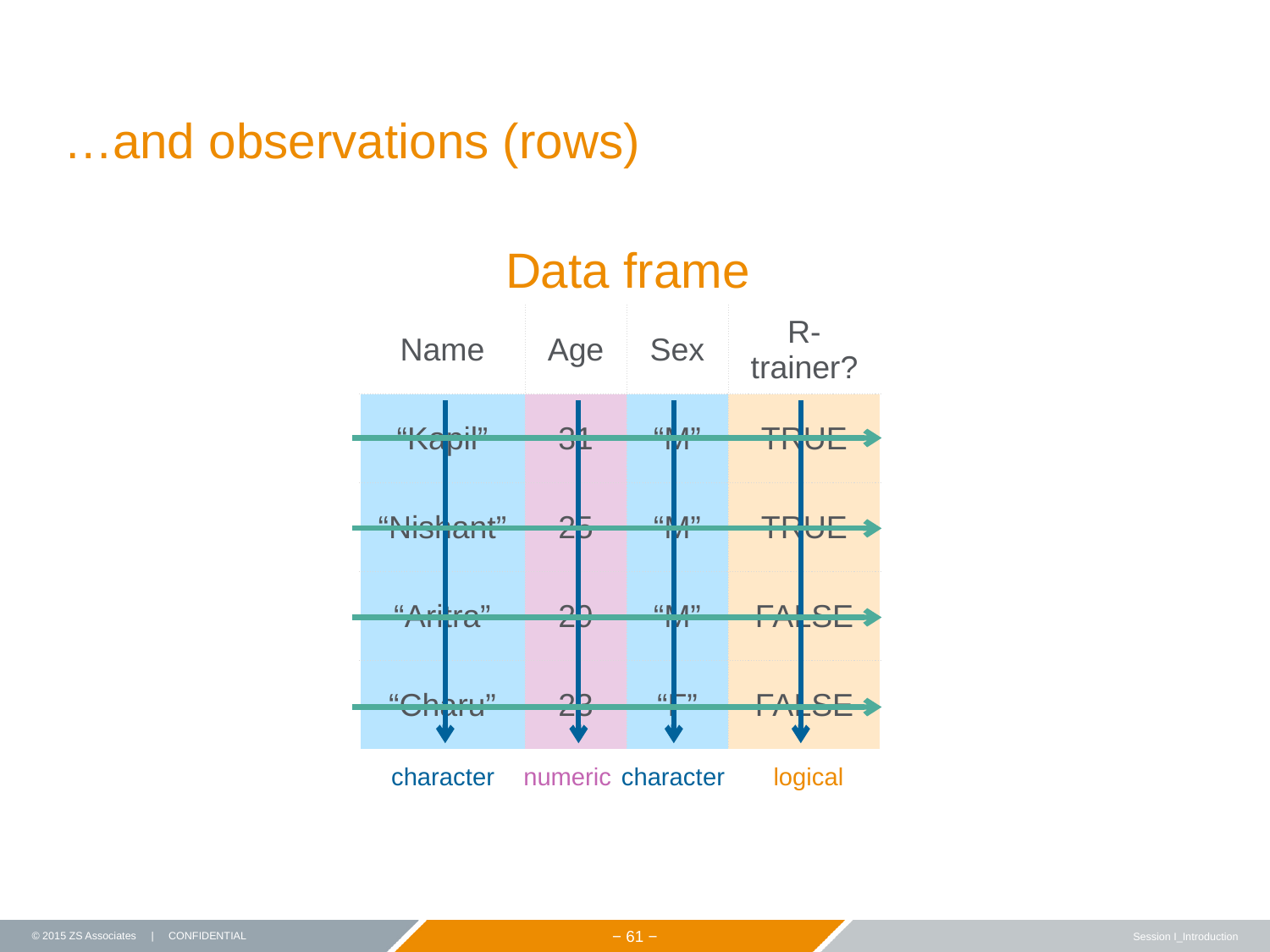

# …and observations (rows)
Data frame
| Name | Age | Sex | R-trainer? |
| --- | --- | --- | --- |
| “Kapil” | 31 | “M” | TRUE |
| “Nishant” | 25 | “M” | TRUE |
| “Aritra” | 29 | “M” | FALSE |
| “Charu” | 23 | “F” | FALSE |
character
numeric
character
logical